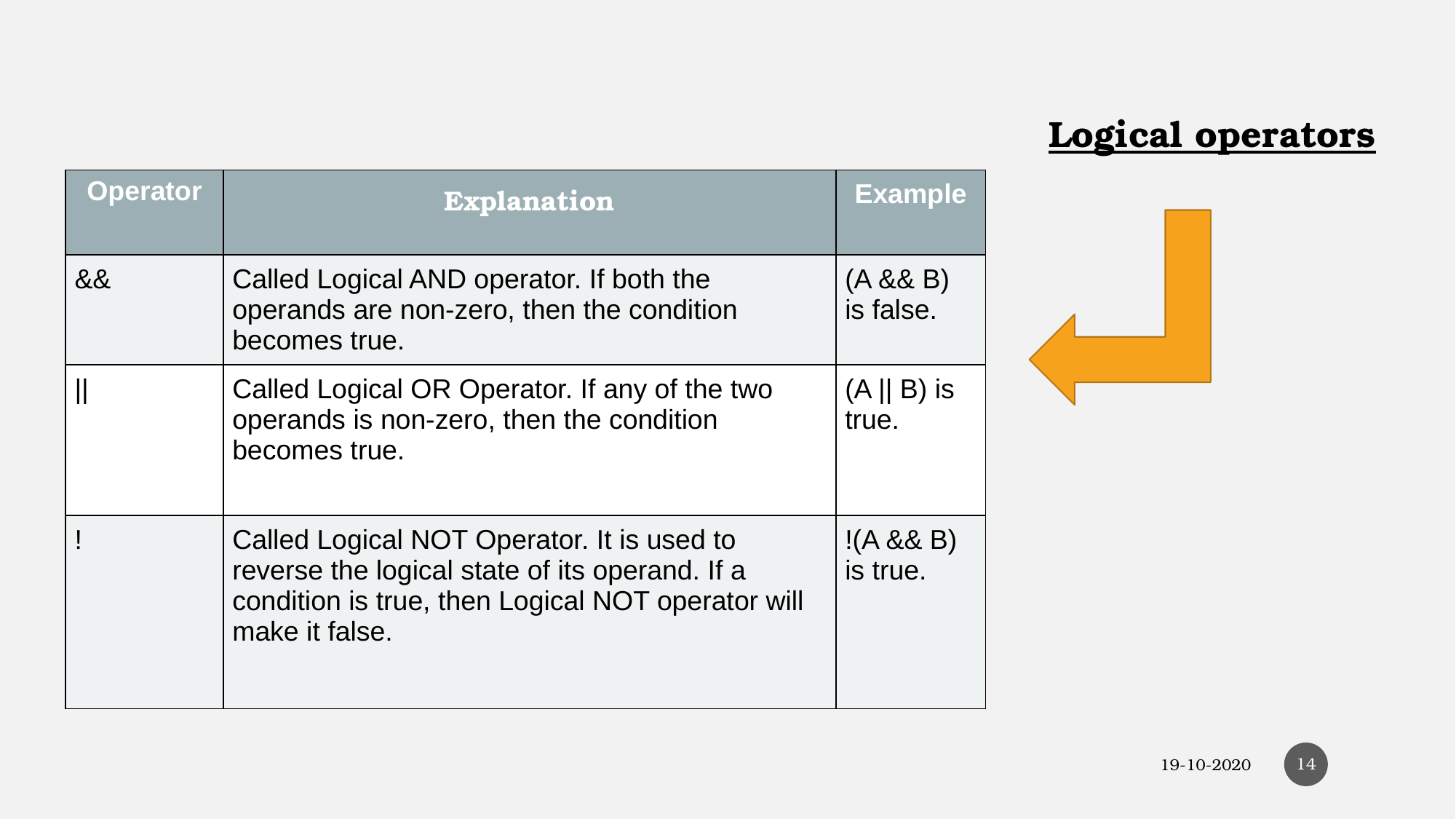

Logical operators
| Operator | Explanation | Example |
| --- | --- | --- |
| && | Called Logical AND operator. If both the operands are non-zero, then the condition becomes true. | (A && B) is false. |
| || | Called Logical OR Operator. If any of the two operands is non-zero, then the condition becomes true. | (A || B) is true. |
| ! | Called Logical NOT Operator. It is used to reverse the logical state of its operand. If a condition is true, then Logical NOT operator will make it false. | !(A && B) is true. |

14
19-10-2020